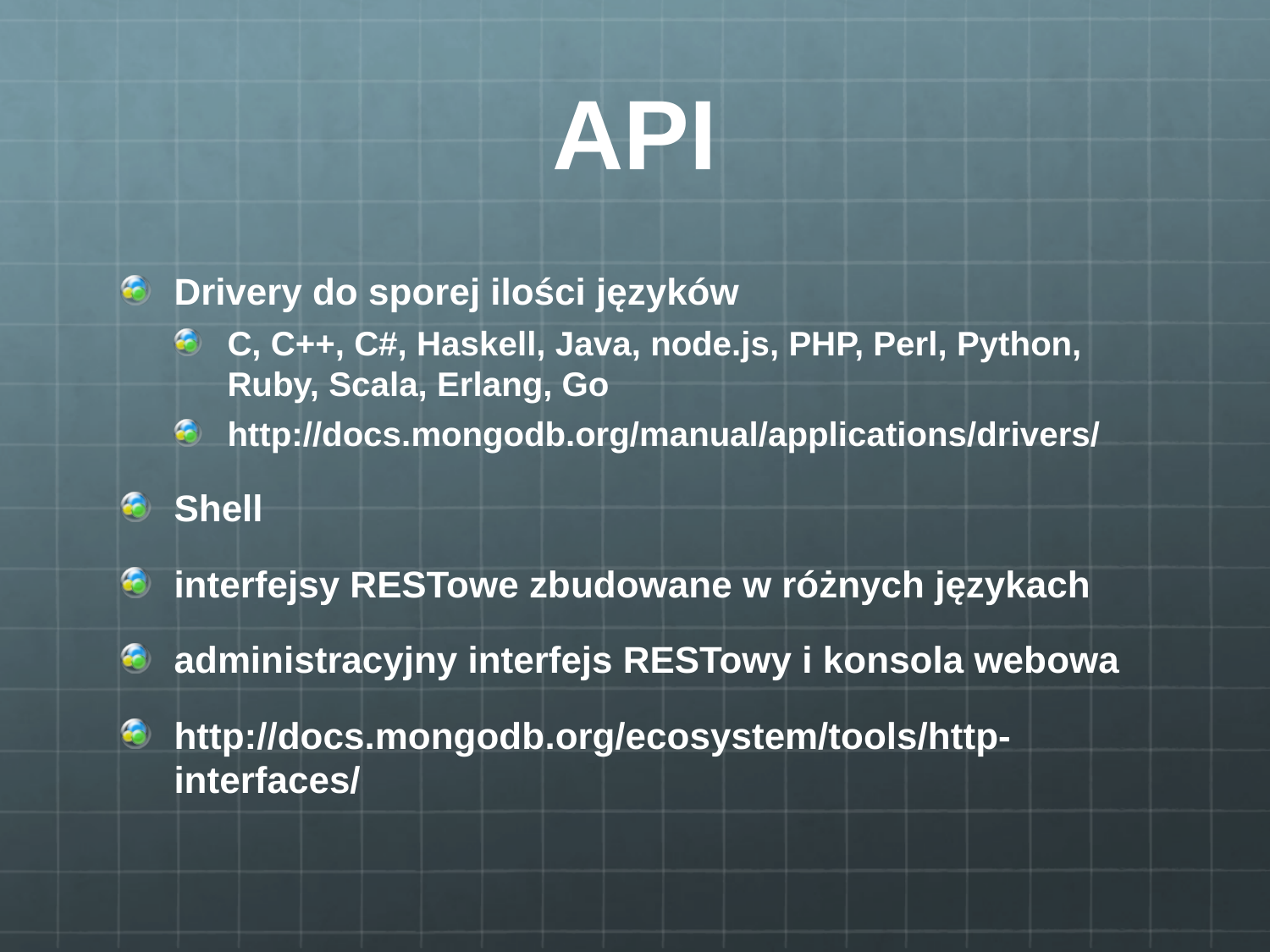

# API
Drivery do sporej ilości języków
C, C++, C#, Haskell, Java, node.js, PHP, Perl, Python, Ruby, Scala, Erlang, Go
http://docs.mongodb.org/manual/applications/drivers/
Shell
interfejsy RESTowe zbudowane w różnych językach
administracyjny interfejs RESTowy i konsola webowa
http://docs.mongodb.org/ecosystem/tools/http-interfaces/